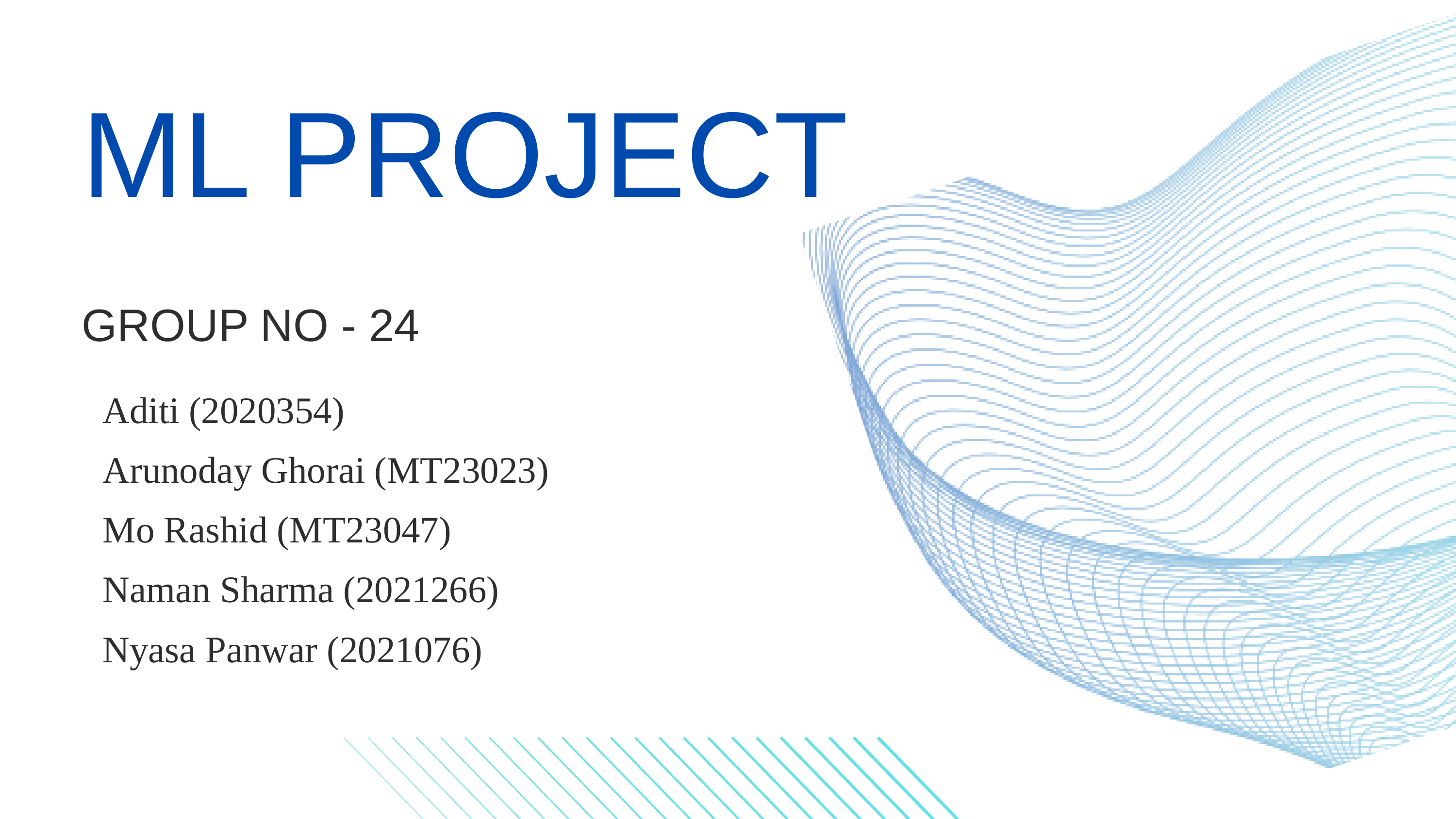

ML PROJECT
GROUP NO - 24
Aditi (2020354)
Arunoday Ghorai (MT23023)
Mo Rashid (MT23047)
Naman Sharma (2021266)
Nyasa Panwar (2021076)